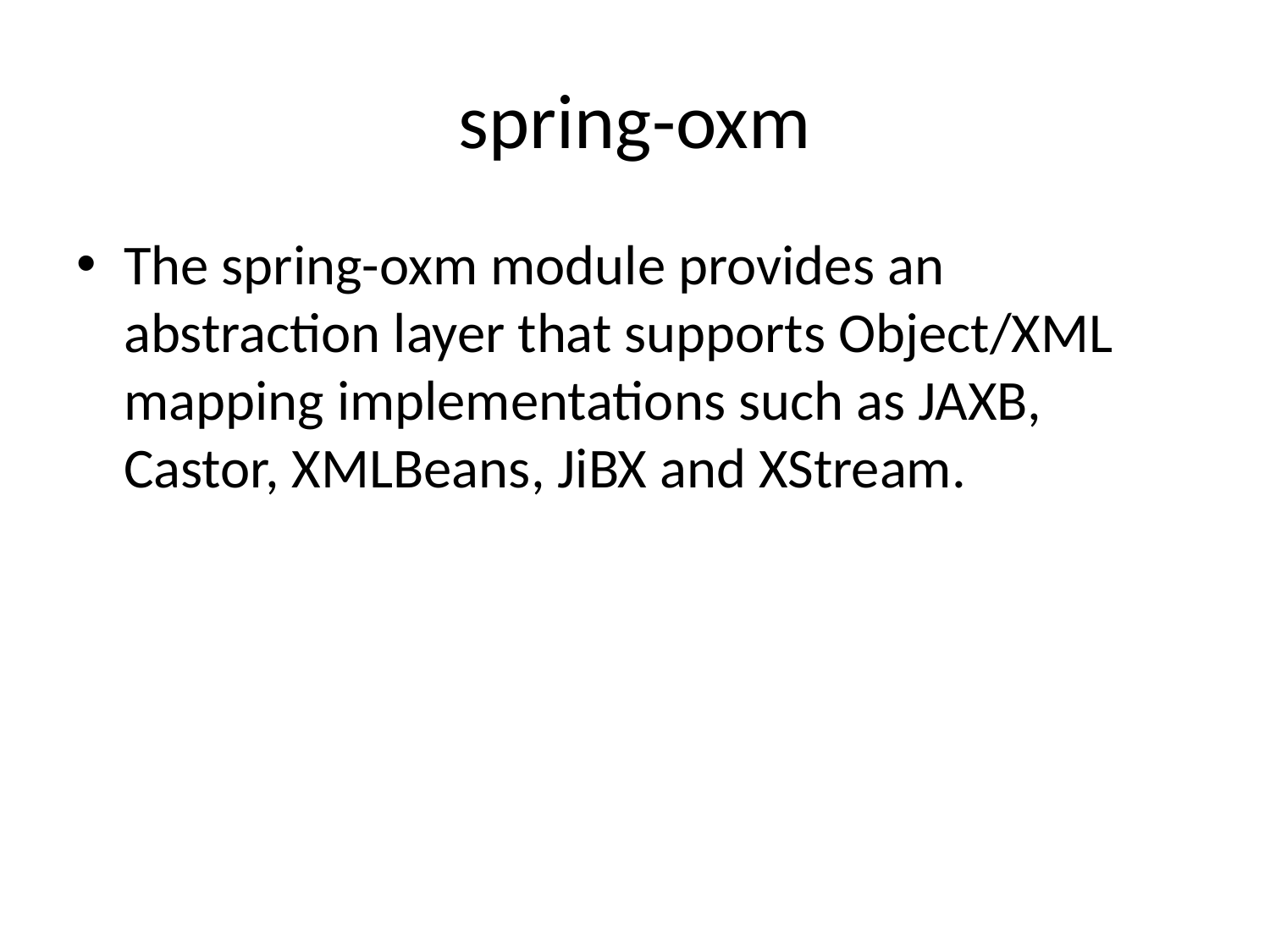

# spring-oxm
The spring-oxm module provides an abstraction layer that supports Object/XML mapping implementations such as JAXB, Castor, XMLBeans, JiBX and XStream.